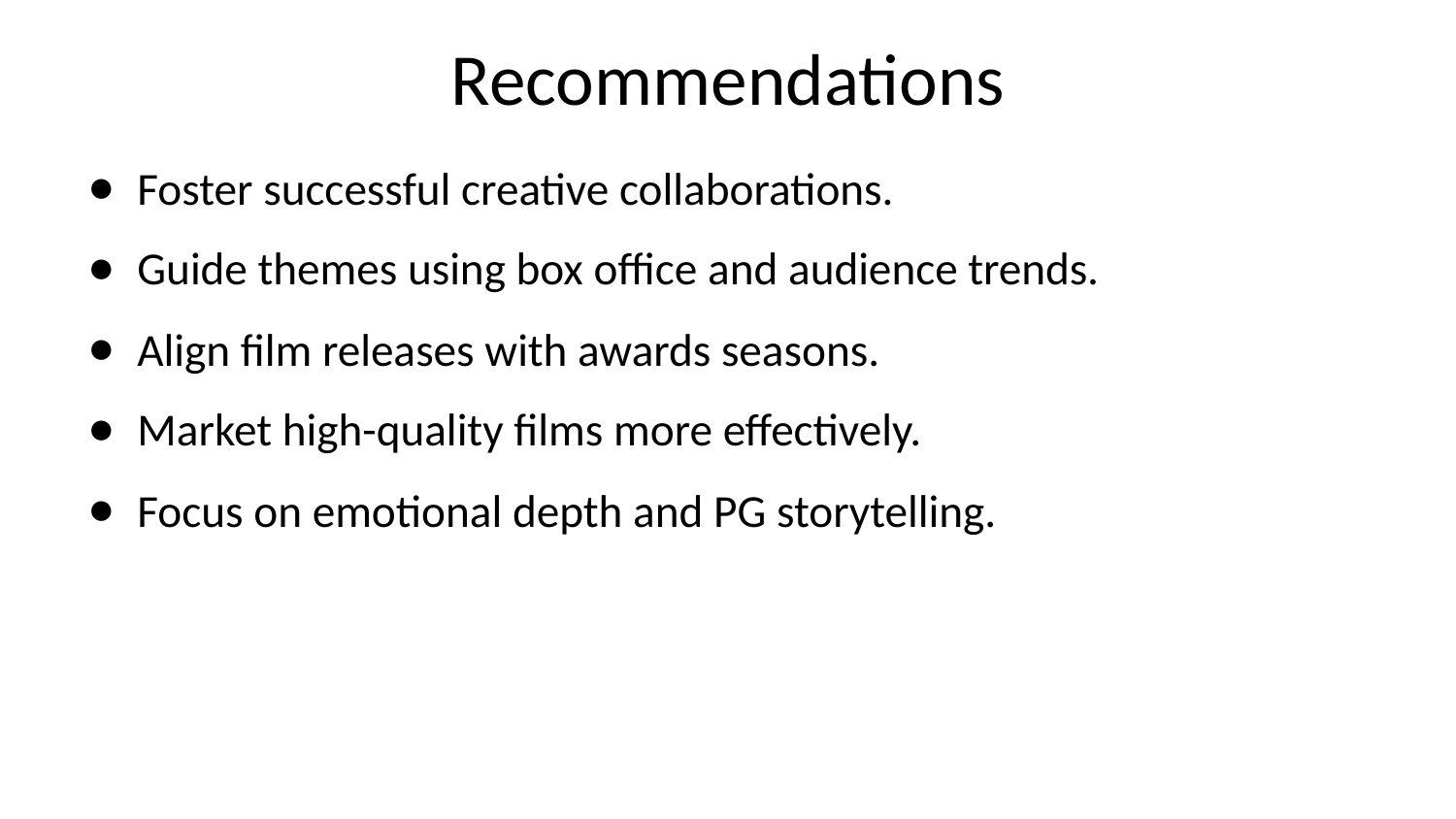

# Recommendations
Foster successful creative collaborations.
Guide themes using box office and audience trends.
Align film releases with awards seasons.
Market high-quality films more effectively.
Focus on emotional depth and PG storytelling.